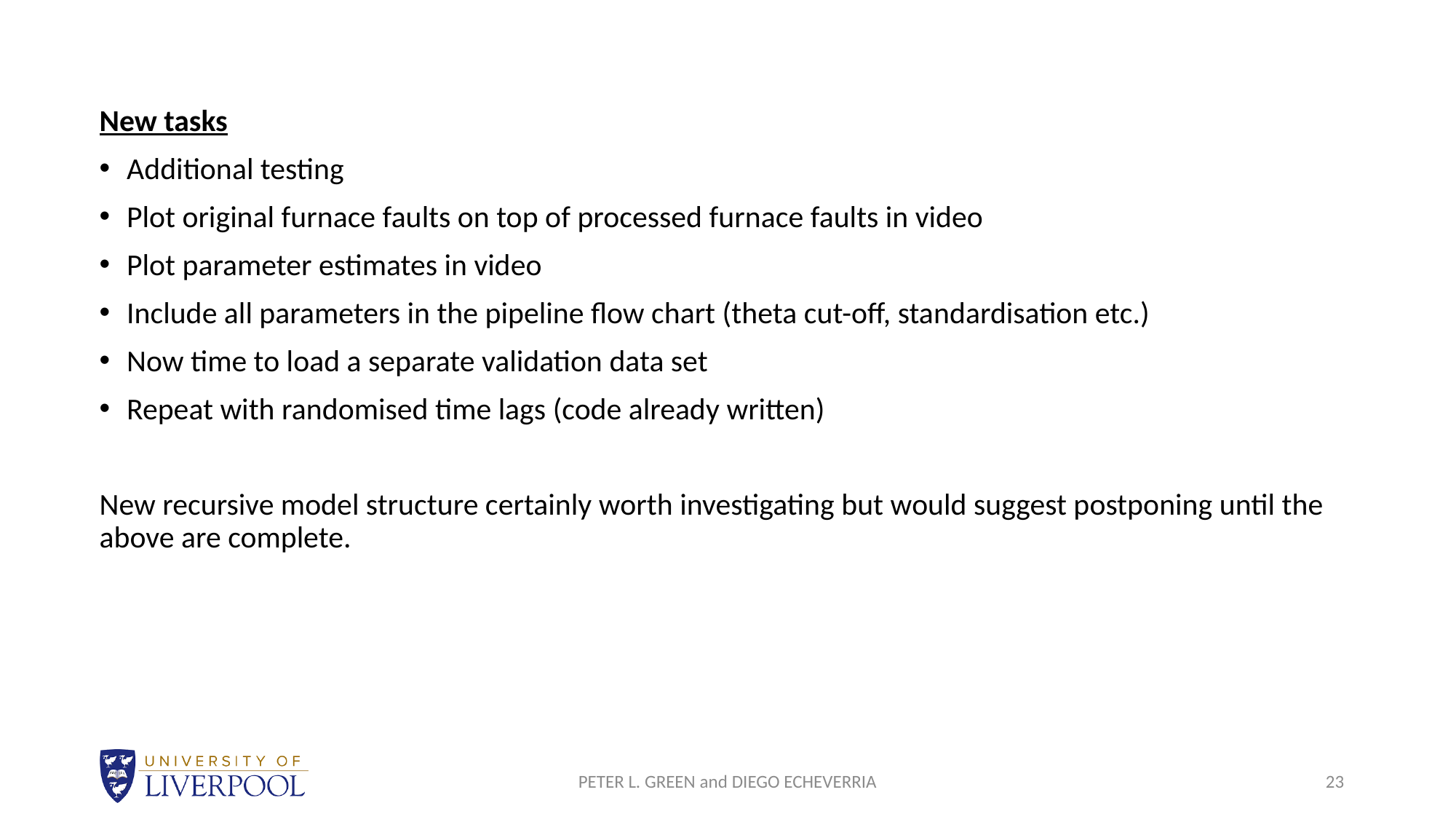

New tasks
Additional testing
Plot original furnace faults on top of processed furnace faults in video
Plot parameter estimates in video
Include all parameters in the pipeline flow chart (theta cut-off, standardisation etc.)
Now time to load a separate validation data set
Repeat with randomised time lags (code already written)

New recursive model structure certainly worth investigating but would suggest postponing until the above are complete.
PETER L. GREEN and DIEGO ECHEVERRIA
23